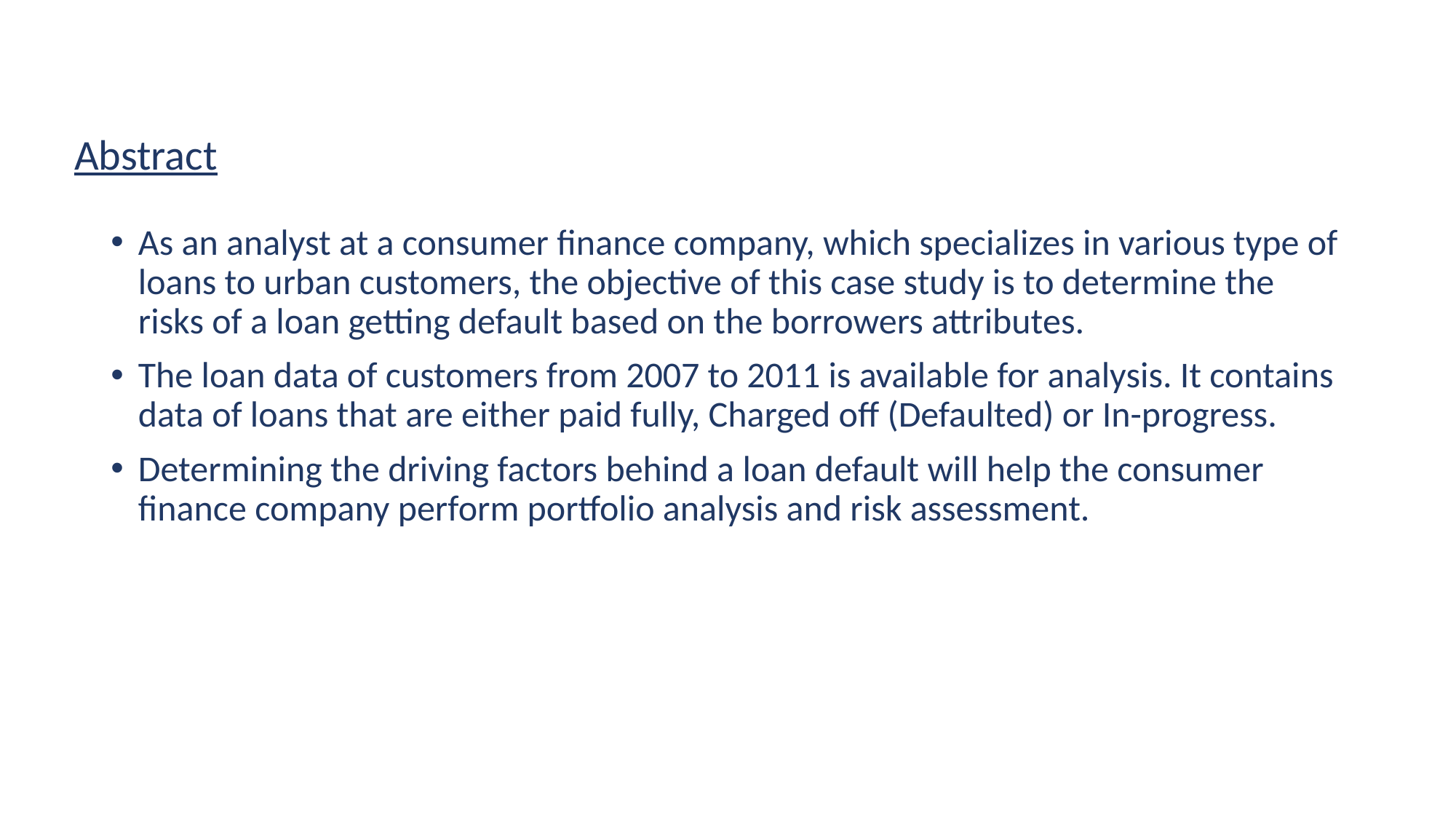

# Abstract
As an analyst at a consumer finance company, which specializes in various type of loans to urban customers, the objective of this case study is to determine the risks of a loan getting default based on the borrowers attributes.
The loan data of customers from 2007 to 2011 is available for analysis. It contains data of loans that are either paid fully, Charged off (Defaulted) or In-progress.
Determining the driving factors behind a loan default will help the consumer finance company perform portfolio analysis and risk assessment.